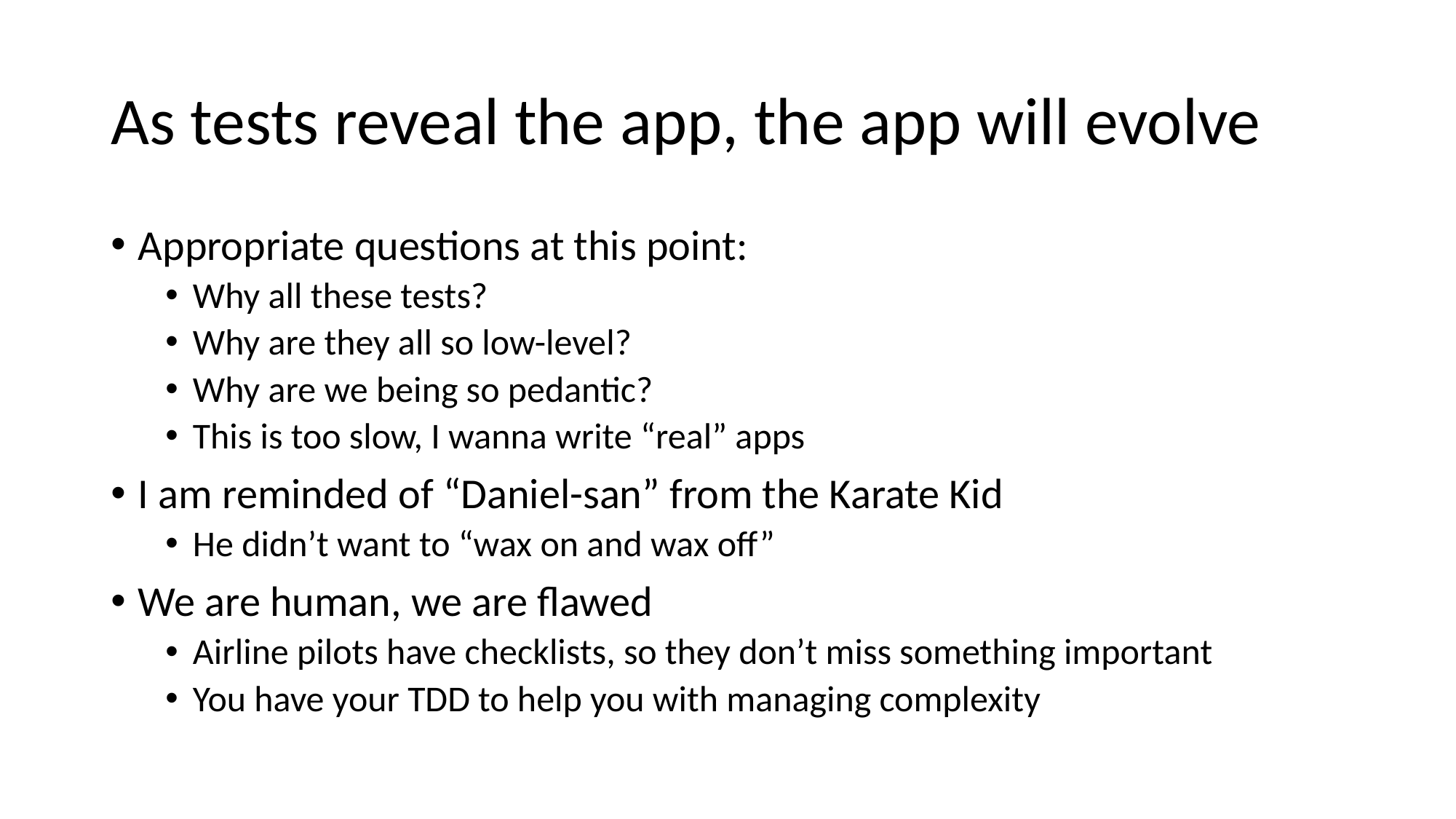

# As tests reveal the app, the app will evolve
Appropriate questions at this point:
Why all these tests?
Why are they all so low-level?
Why are we being so pedantic?
This is too slow, I wanna write “real” apps
I am reminded of “Daniel-san” from the Karate Kid
He didn’t want to “wax on and wax off”
We are human, we are flawed
Airline pilots have checklists, so they don’t miss something important
You have your TDD to help you with managing complexity